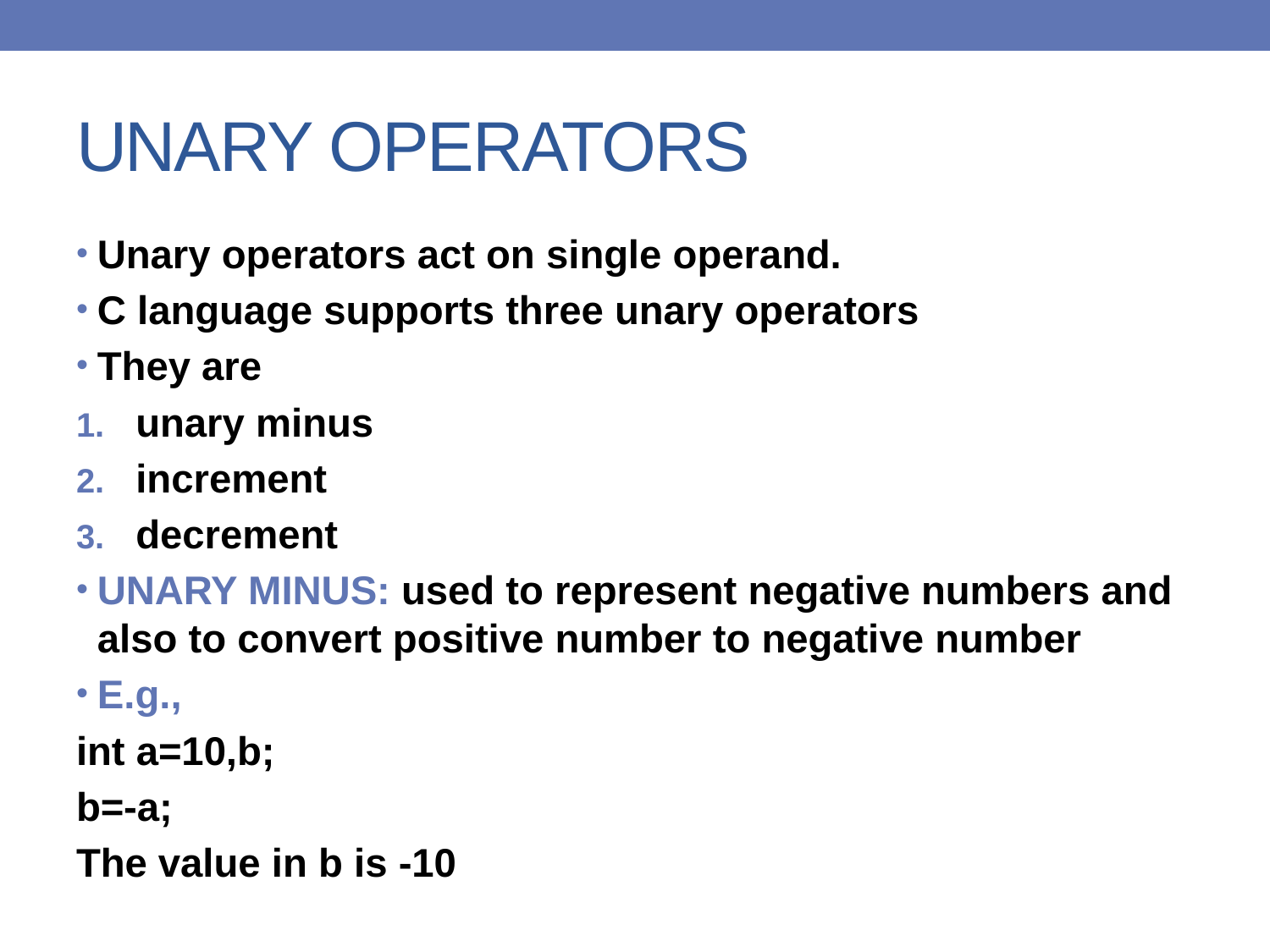

# UNARY OPERATORS
Unary operators act on single operand.
C language supports three unary operators
They are
unary minus
increment
decrement
UNARY MINUS: used to represent negative numbers and  also to convert positive number to negative number
E.g.,
int a=10,b;
b=-a;
The value in b is -10